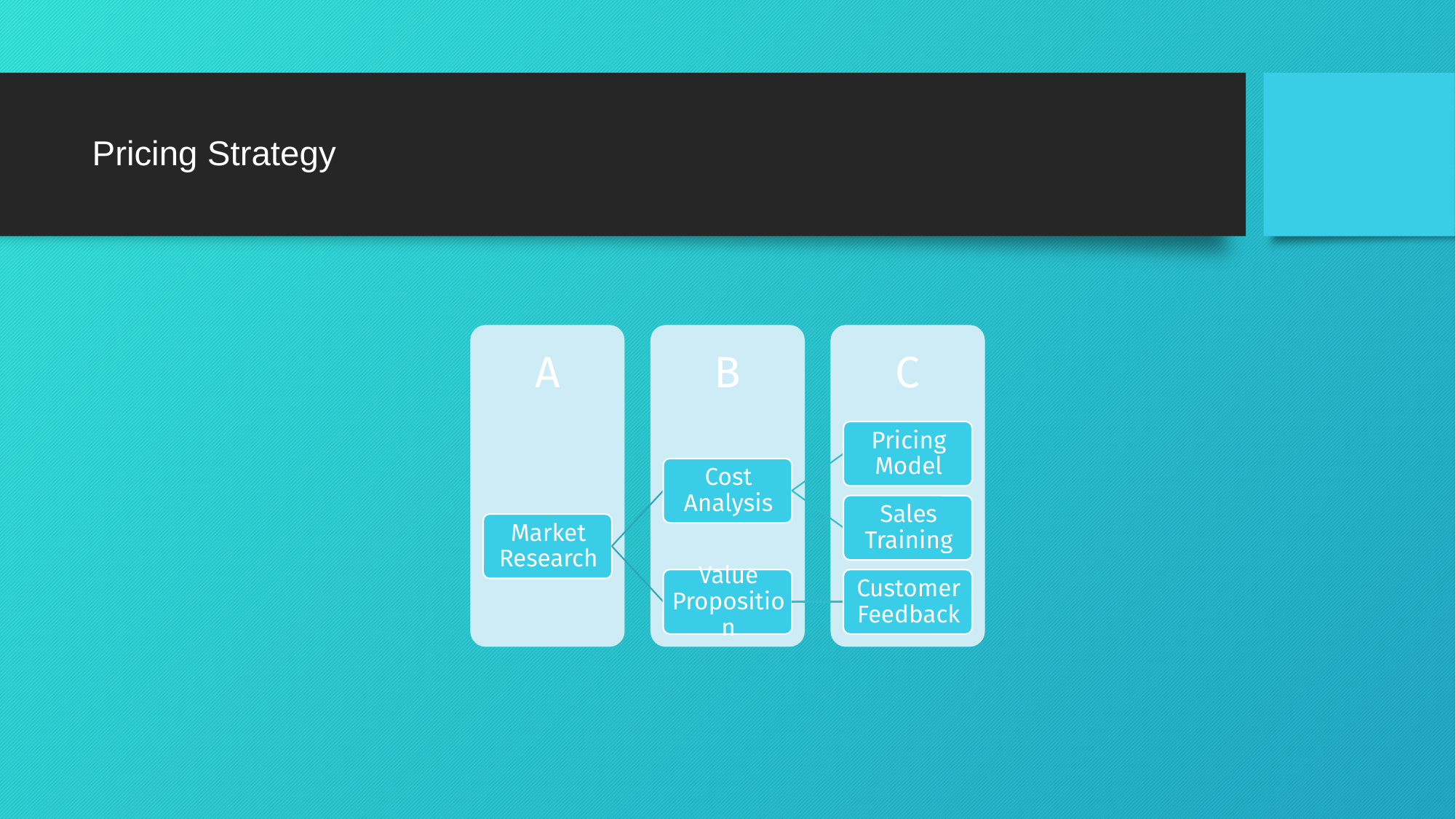

# Pricing Strategy
C
B
A
Market Research

Cost Analysis

Pricing Model

Sales Training

Value Proposition

Customer Feedback